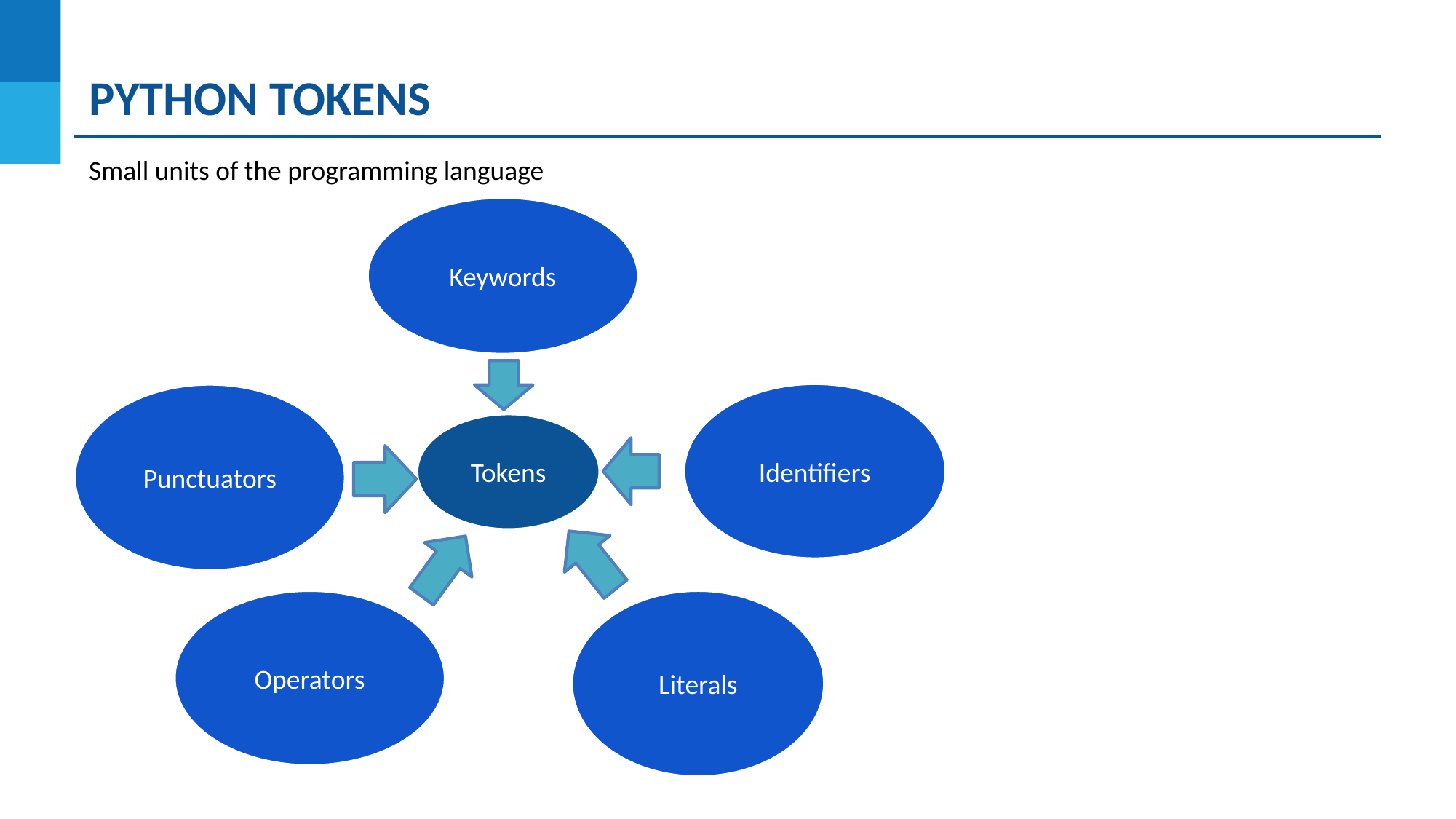

# PYTHON TOKENS
Small units of the programming language
Keywords

Identifiers
Punctuators
Tokens

Operators
Literals